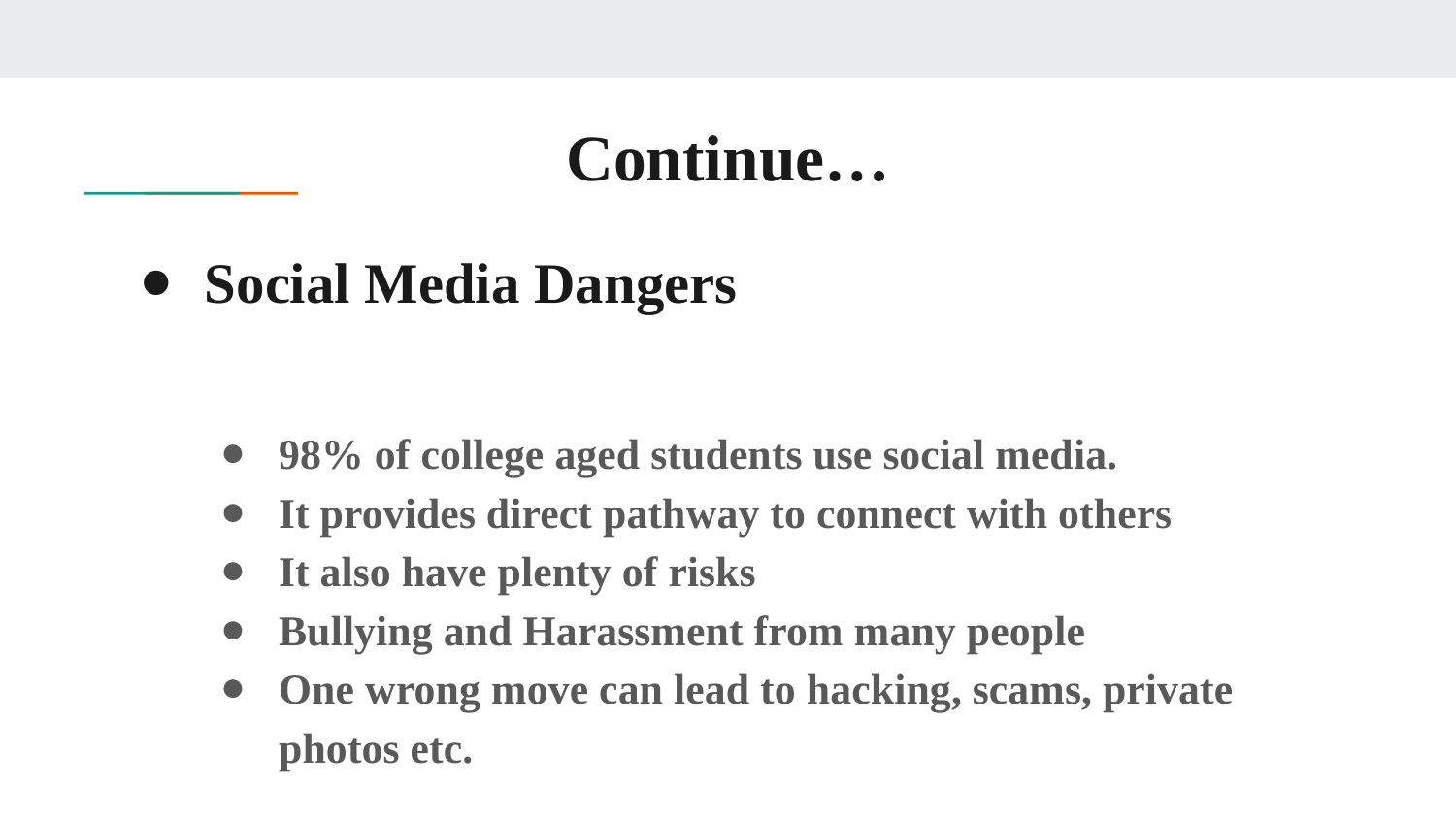

# Continue…
Social Media Dangers

98% of college aged students use social media.
It provides direct pathway to connect with others
It also have plenty of risks
Bullying and Harassment from many people
One wrong move can lead to hacking, scams, private photos etc.